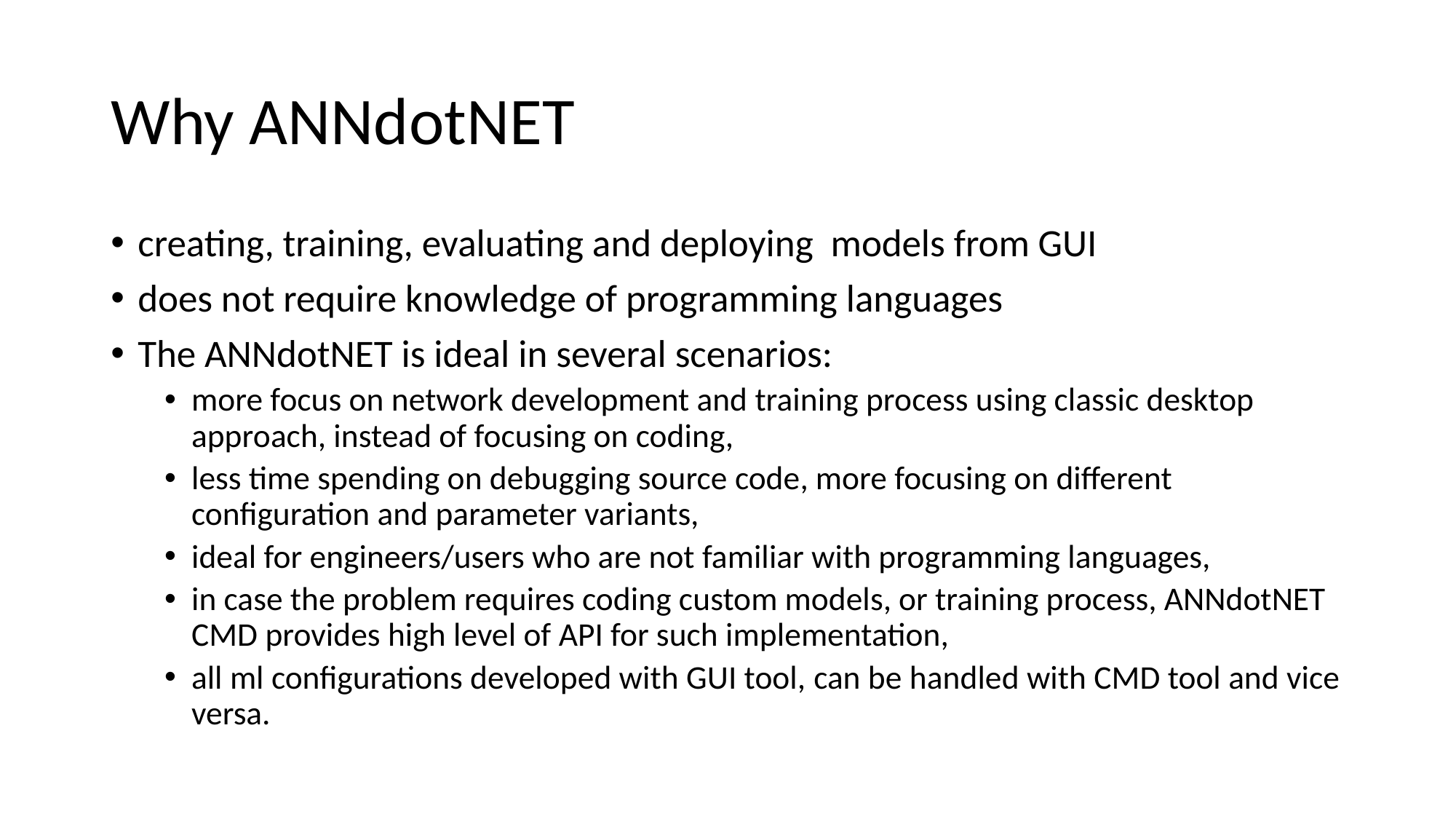

# Why ANNdotNET
creating, training, evaluating and deploying  models from GUI
does not require knowledge of programming languages
The ANNdotNET is ideal in several scenarios:
more focus on network development and training process using classic desktop approach, instead of focusing on coding,
less time spending on debugging source code, more focusing on different configuration and parameter variants,
ideal for engineers/users who are not familiar with programming languages,
in case the problem requires coding custom models, or training process, ANNdotNET CMD provides high level of API for such implementation,
all ml configurations developed with GUI tool, can be handled with CMD tool and vice versa.